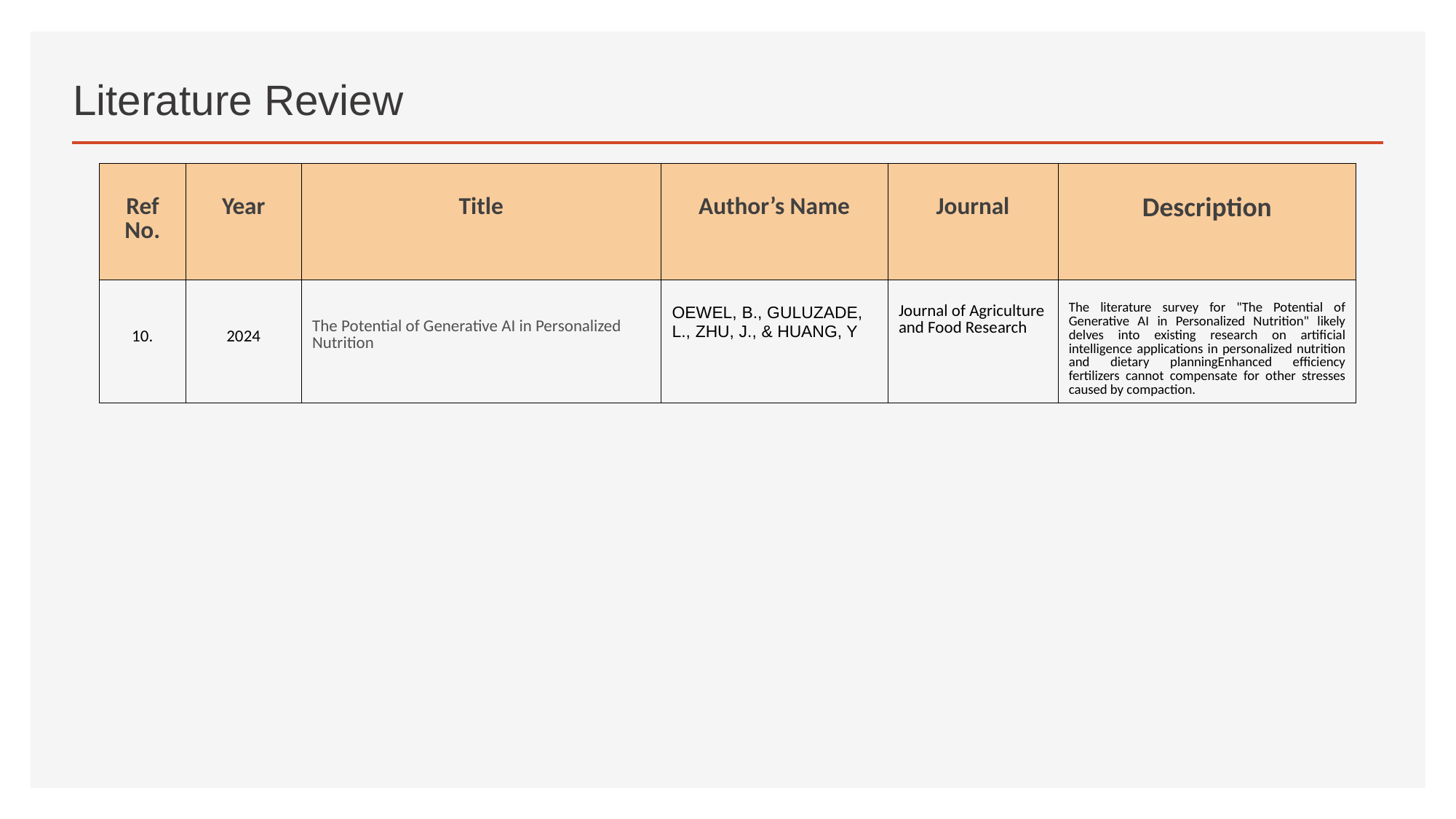

# Literature Review
| Ref No. | Year | Title | Author’s Name | Journal | Description |
| --- | --- | --- | --- | --- | --- |
| 10. | 2024 | The Potential of Generative AI in Personalized Nutrition | OEWEL, B., GULUZADE, L., ZHU, J., & HUANG, Y | Journal of Agriculture and Food Research | The literature survey for "The Potential of Generative AI in Personalized Nutrition" likely delves into existing research on artificial intelligence applications in personalized nutrition and dietary planningEnhanced efficiency fertilizers cannot compensate for other stresses caused by compaction. |